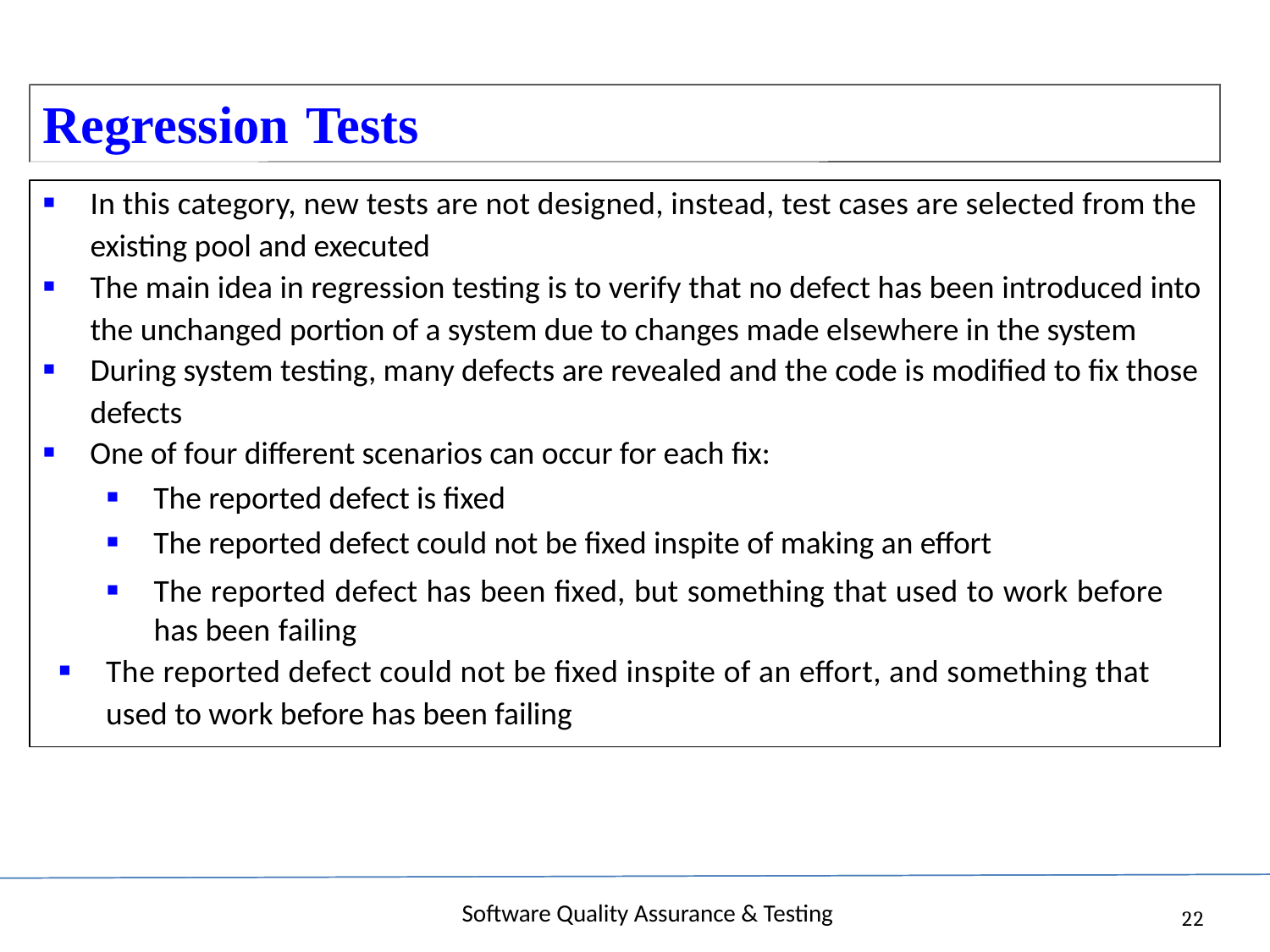

Regression
Tests

▪  In this category, new tests are not designed, instead, test cases are selected from the
existing pool and executed
▪  The main idea in regression testing is to verify that no defect has been introduced into
the unchanged portion of a system due to changes made elsewhere in the system
▪  During system testing, many defects are revealed and the code is modified to fix those
defects
▪  One of four different scenarios can occur for each fix:
▪  The reported defect is fixed
▪  The reported defect could not be fixed inspite of making an effort
▪	The reported defect has been fixed, but something that used to work before has been failing
▪  The reported defect could not be fixed inspite of an effort, and something that
used to work before has been failing

Software Quality Assurance & Testing
22